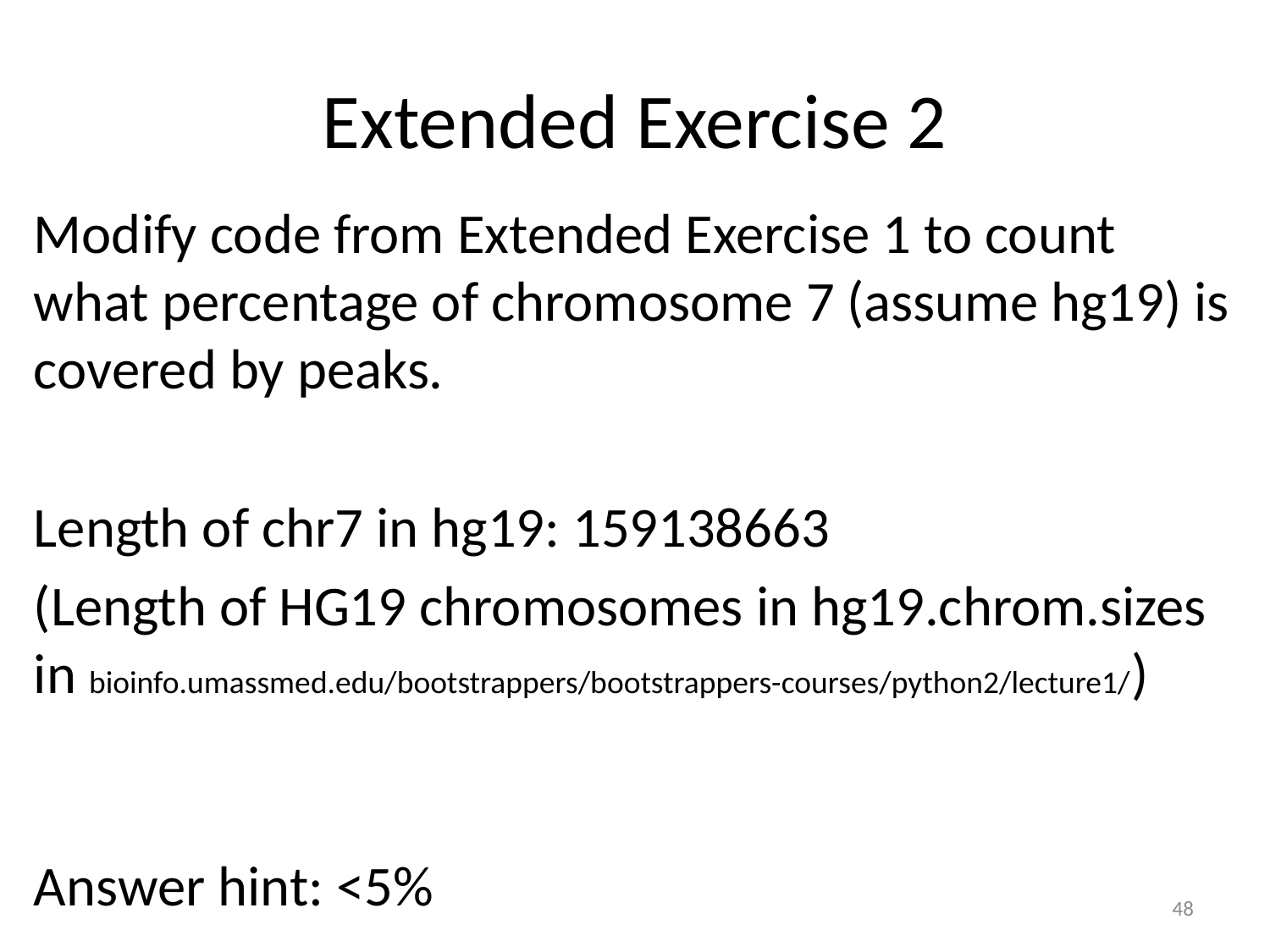

# Extended Exercise 2
Modify code from Extended Exercise 1 to count what percentage of chromosome 7 (assume hg19) is covered by peaks.

Length of chr7 in hg19: 159138663
(Length of HG19 chromosomes in hg19.chrom.sizes in bioinfo.umassmed.edu/bootstrappers/bootstrappers-courses/python2/lecture1/)

Answer hint: <5%
48